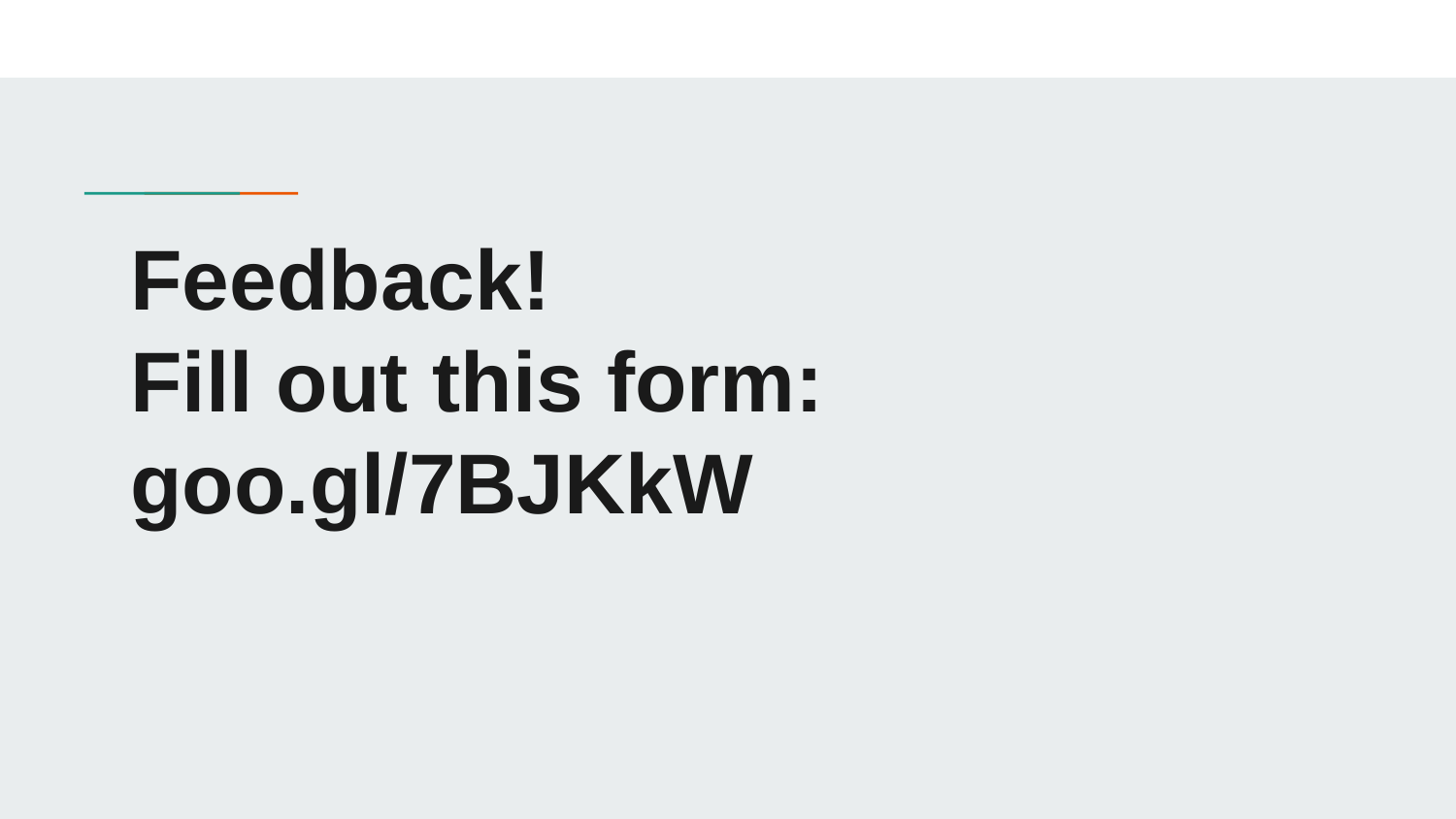

# Feedback!
Fill out this form:
goo.gl/7BJKkW